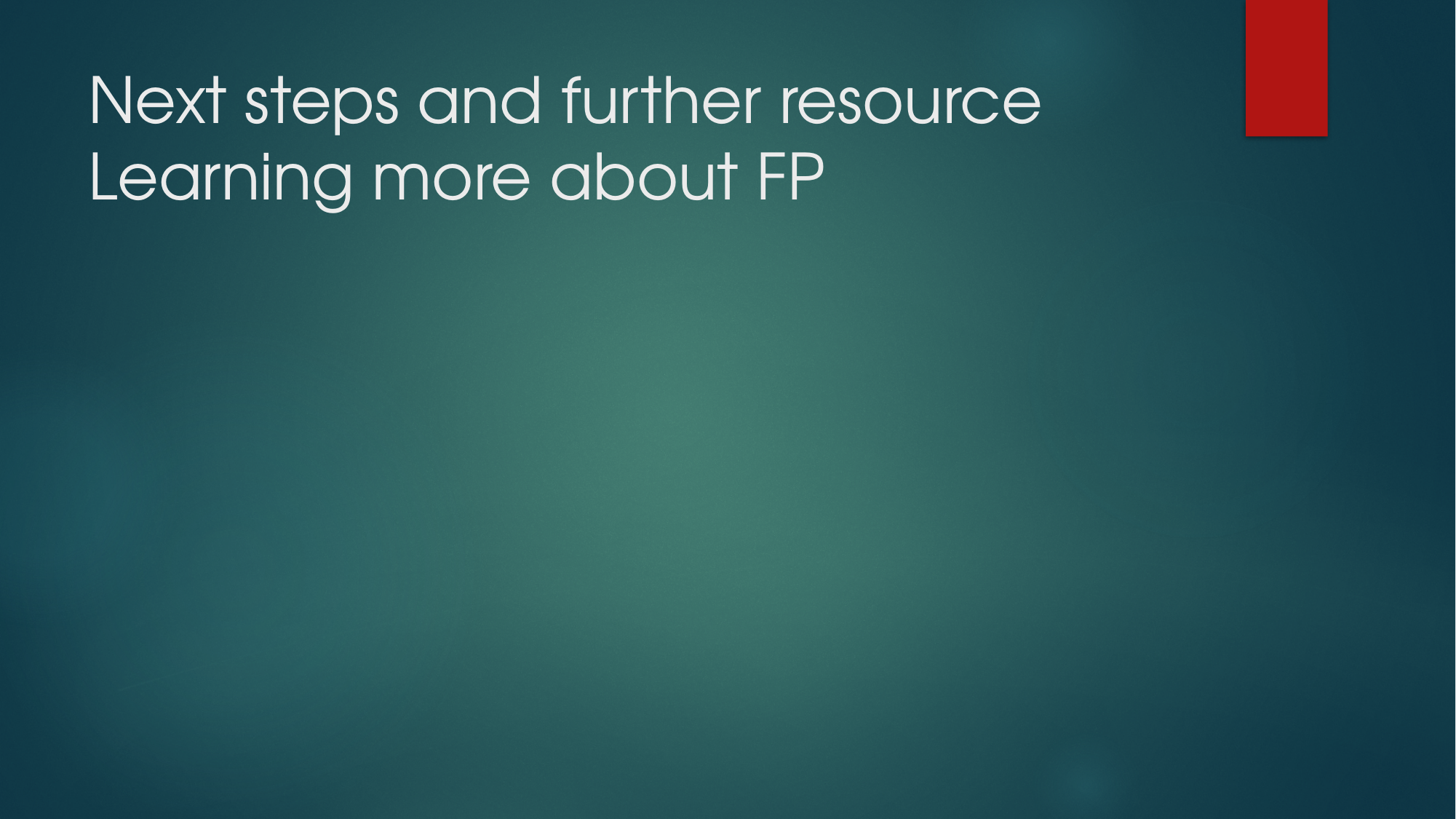

# Next steps and further resource Learning more about FP